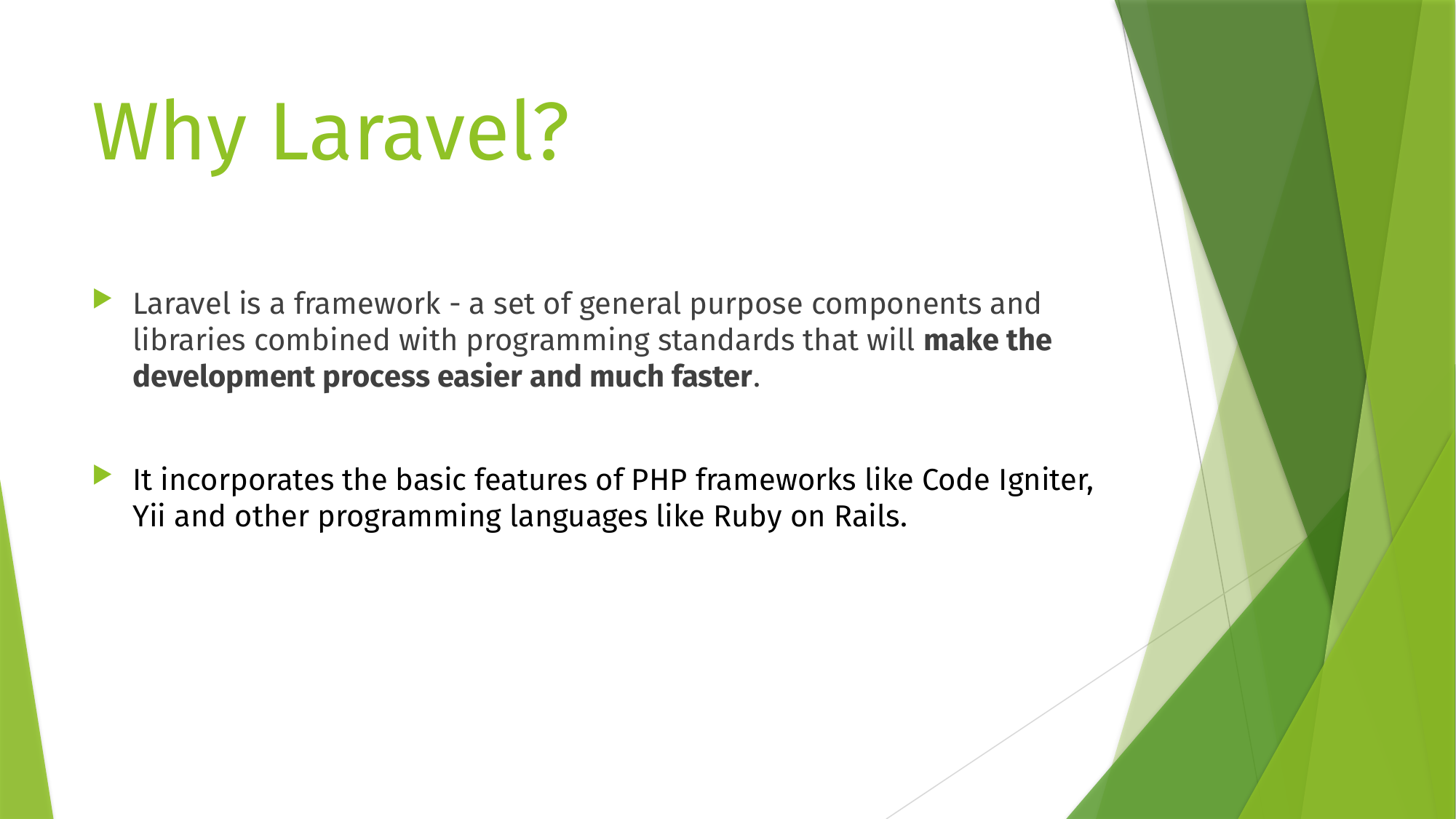

# Why Laravel?

Laravel is a framework - a set of general purpose components and libraries combined with programming standards that will make the development process easier and much faster.

It incorporates the basic features of PHP frameworks like Code Igniter, Yii and other programming languages like Ruby on Rails.